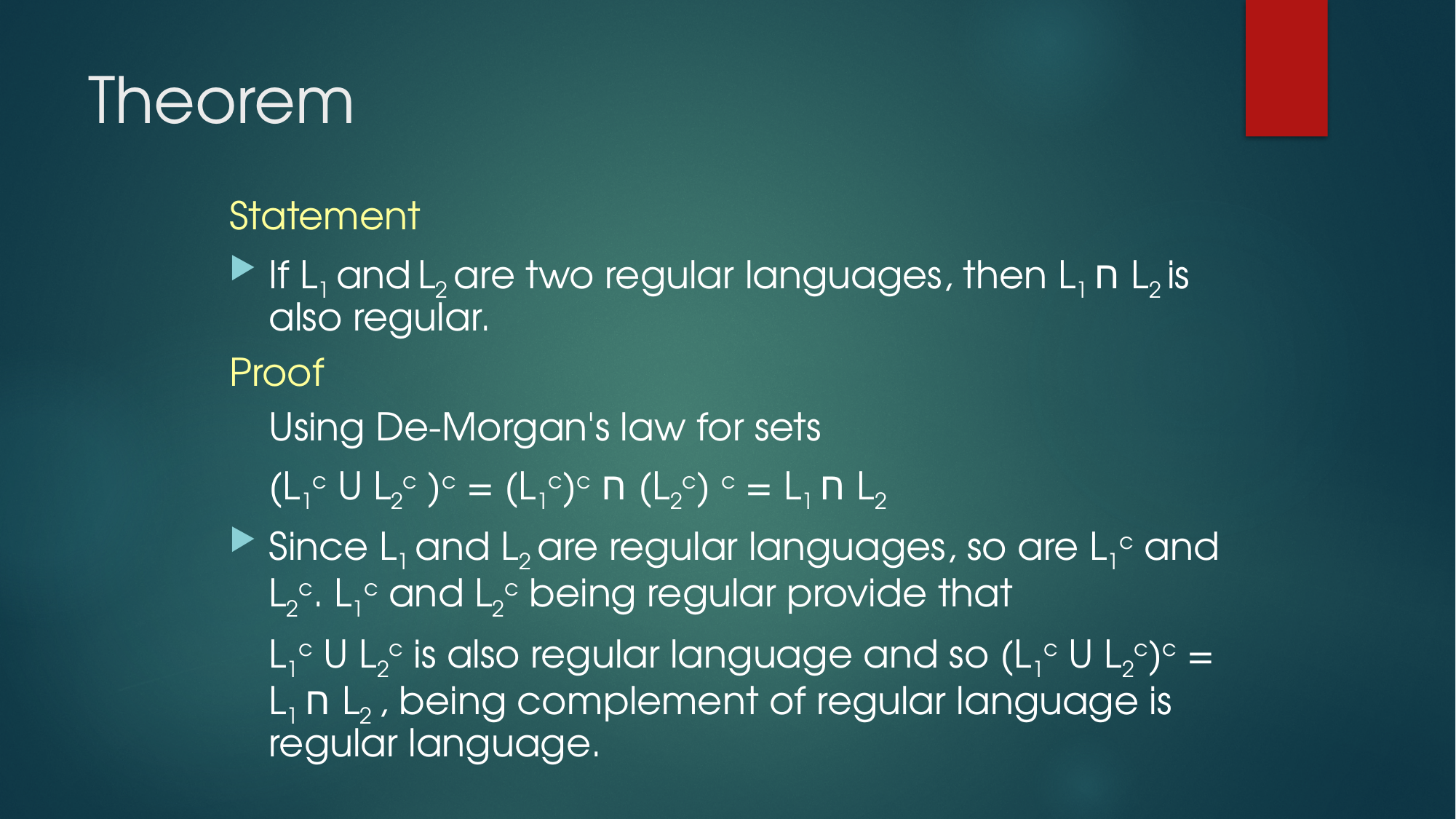

# Theorem
Statement
If L1 and L2 are two regular languages, then L1 ח L2 is also regular.
Proof
	Using De-Morgan's law for sets
	(L1c U L2c )c = (L1c)c ח (L2c) c = L1 ח L2
Since L1 and L2 are regular languages, so are L1c and L2c. L1c and L2c being regular provide that
	L1c U L2c is also regular language and so (L1c U L2c)c = L1 ח L2 , being complement of regular language is regular language.